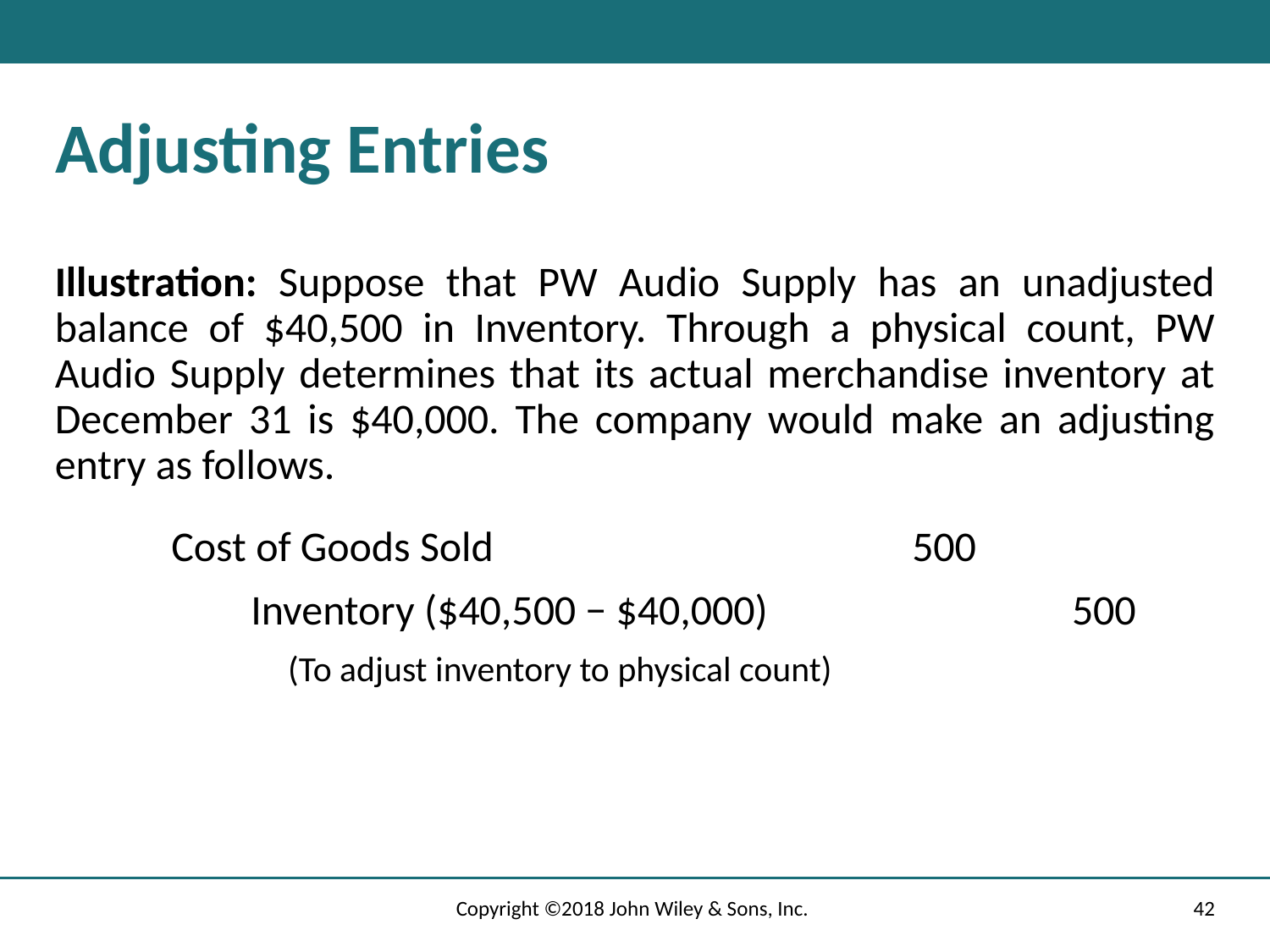

# Adjusting Entries
Illustration: Suppose that PW Audio Supply has an unadjusted balance of $40,500 in Inventory. Through a physical count, PW Audio Supply determines that its actual merchandise inventory at December 31 is $40,000. The company would make an adjusting entry as follows.
Cost of Goods Sold
500
Inventory ($40,500 − $40,000)
(To adjust inventory to physical count)
500
Copyright ©2018 John Wiley & Sons, Inc.
42